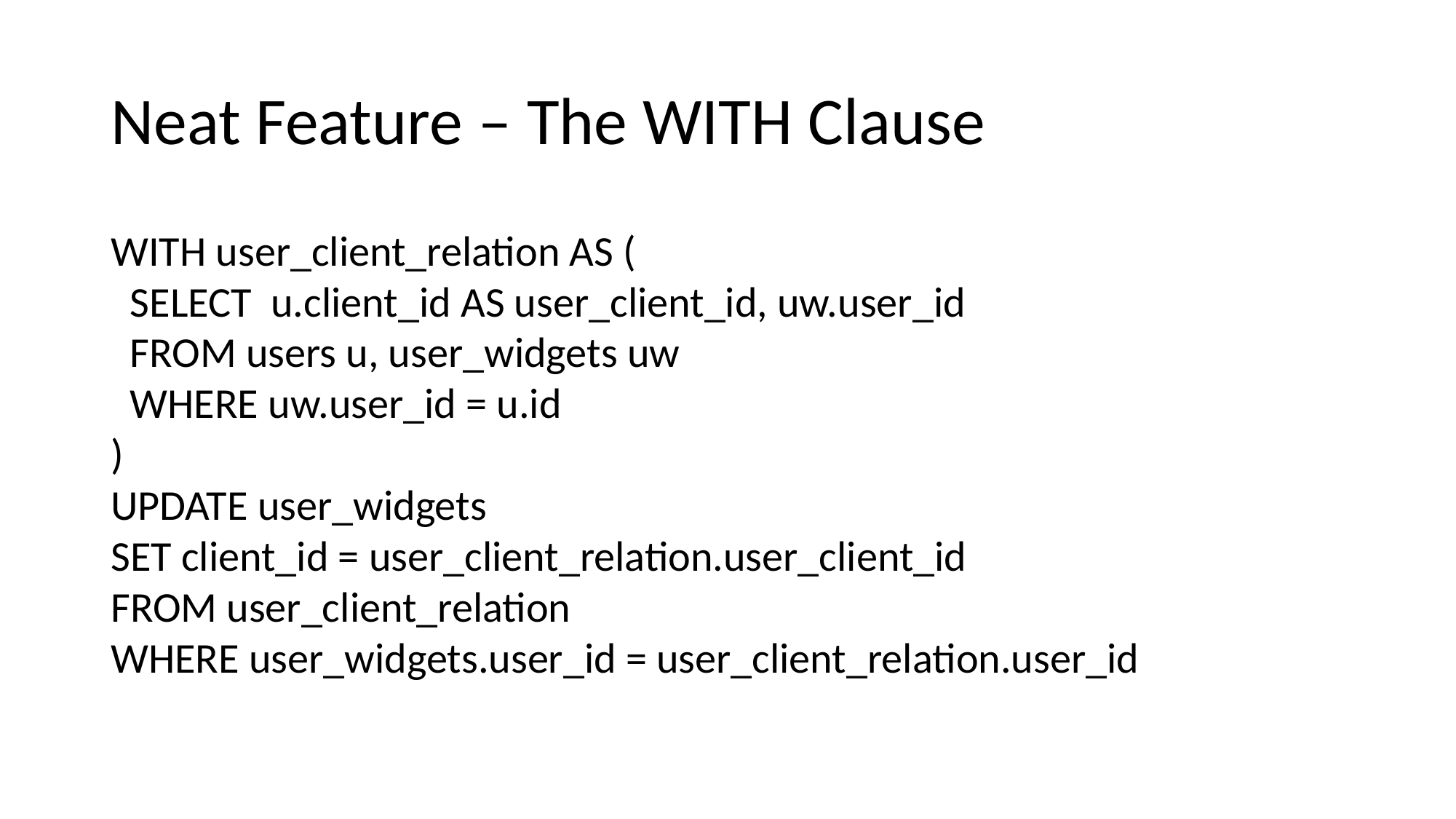

# Neat Feature – The WITH Clause
WITH user_client_relation AS (
  SELECT  u.client_id AS user_client_id, uw.user_id
  FROM users u, user_widgets uw
  WHERE uw.user_id = u.id
)
UPDATE user_widgets
SET client_id = user_client_relation.user_client_id
FROM user_client_relation
WHERE user_widgets.user_id = user_client_relation.user_id